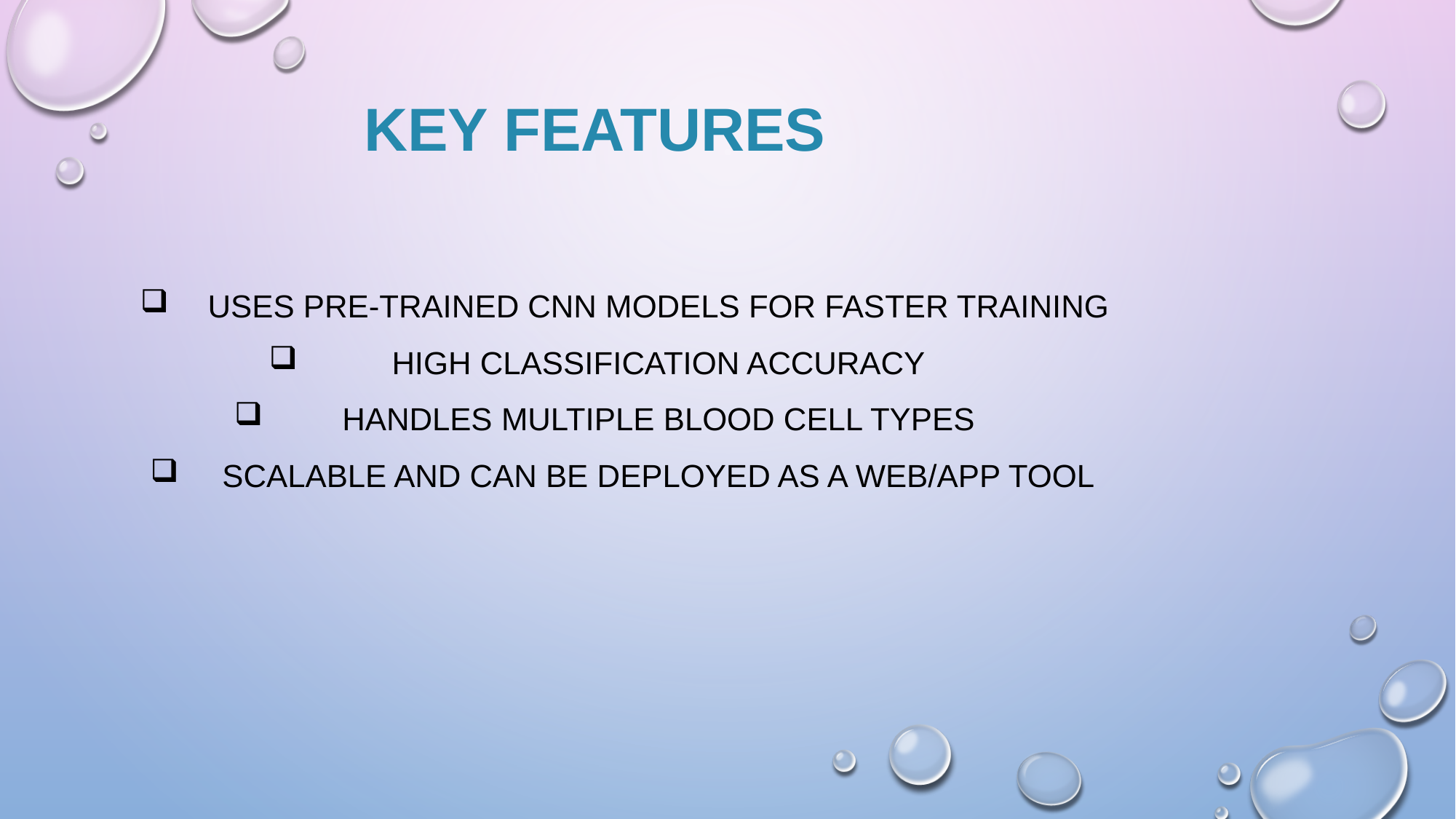

# Key Features
Uses pre-trained CNN models for faster training
High classification accuracy
Handles multiple blood cell types
Scalable and can be deployed as a web/app tool